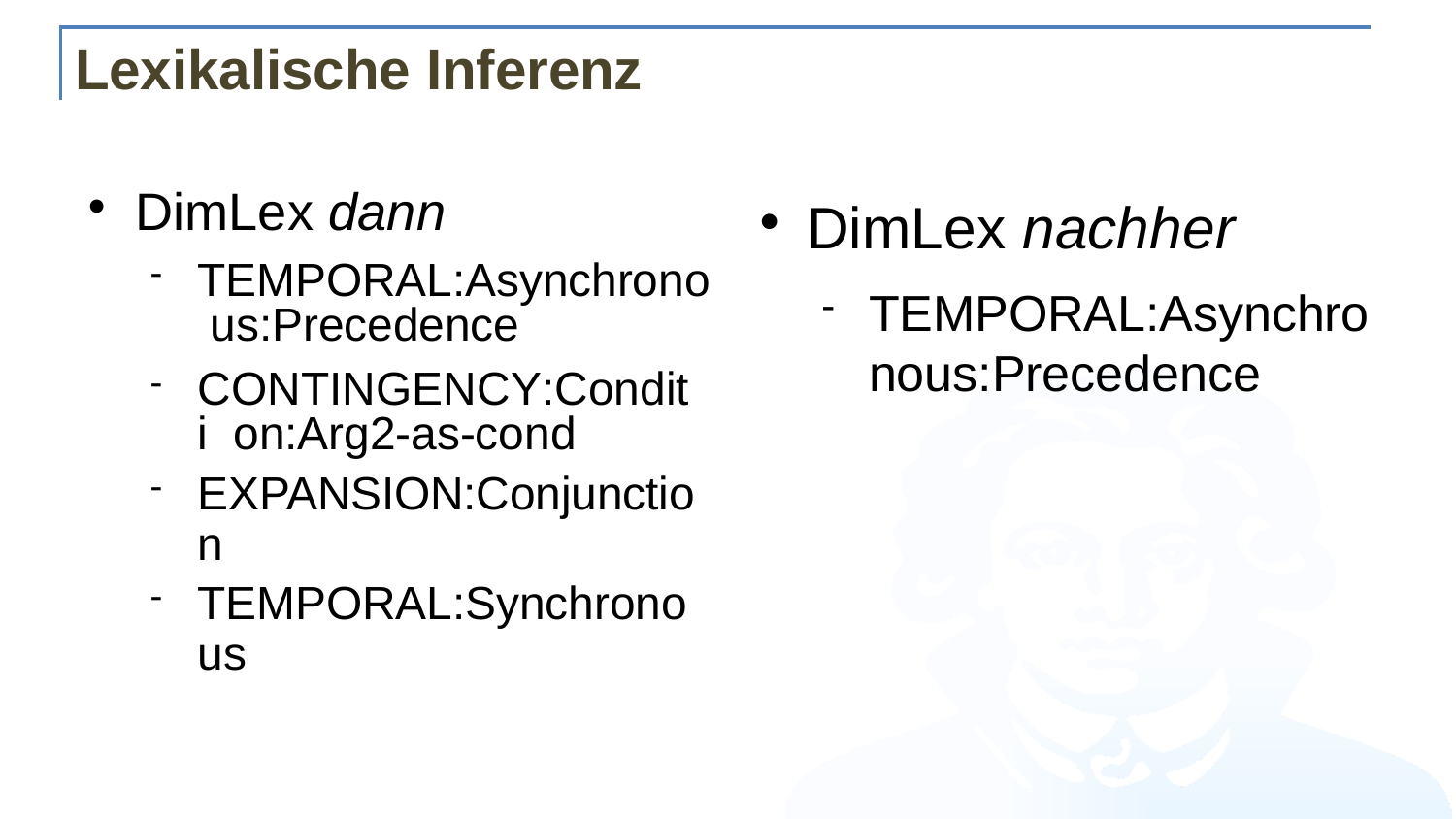

# Lexikalische Inferenz
DimLex nachher
TEMPORAL:Asynchro
DimLex dann
TEMPORAL:Asynchrono  us:Precedence
CONTINGENCY:Conditi  on:Arg2-as-cond
EXPANSION:Conjunctio
n
TEMPORAL:Synchrono
us

nous:Precedence